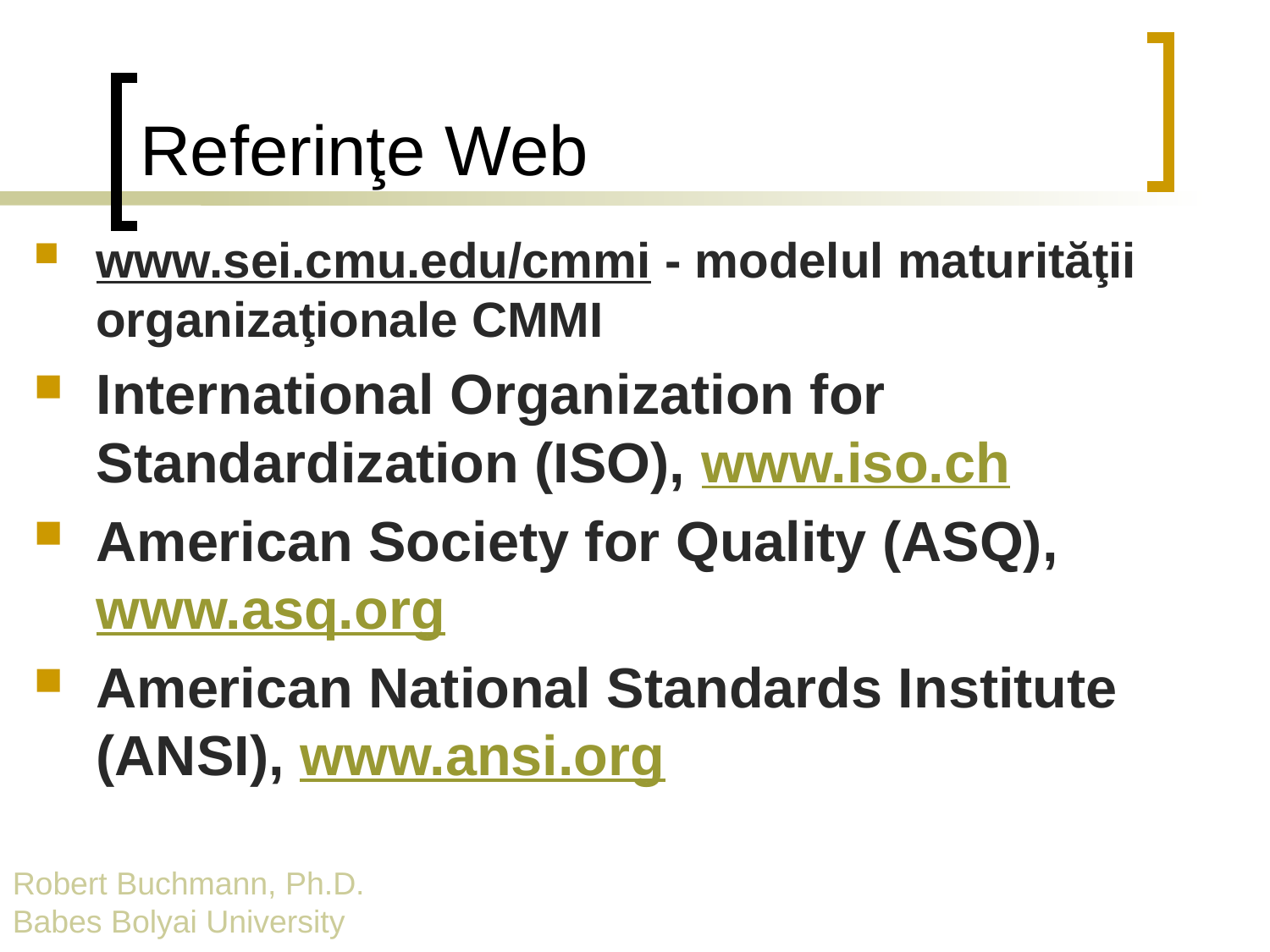

# Referinţe Web
www.sei.cmu.edu/cmmi - modelul maturităţii organizaţionale CMMI
International Organization for Standardization (ISO), www.iso.ch
American Society for Quality (ASQ), www.asq.org
American National Standards Institute (ANSI), www.ansi.org